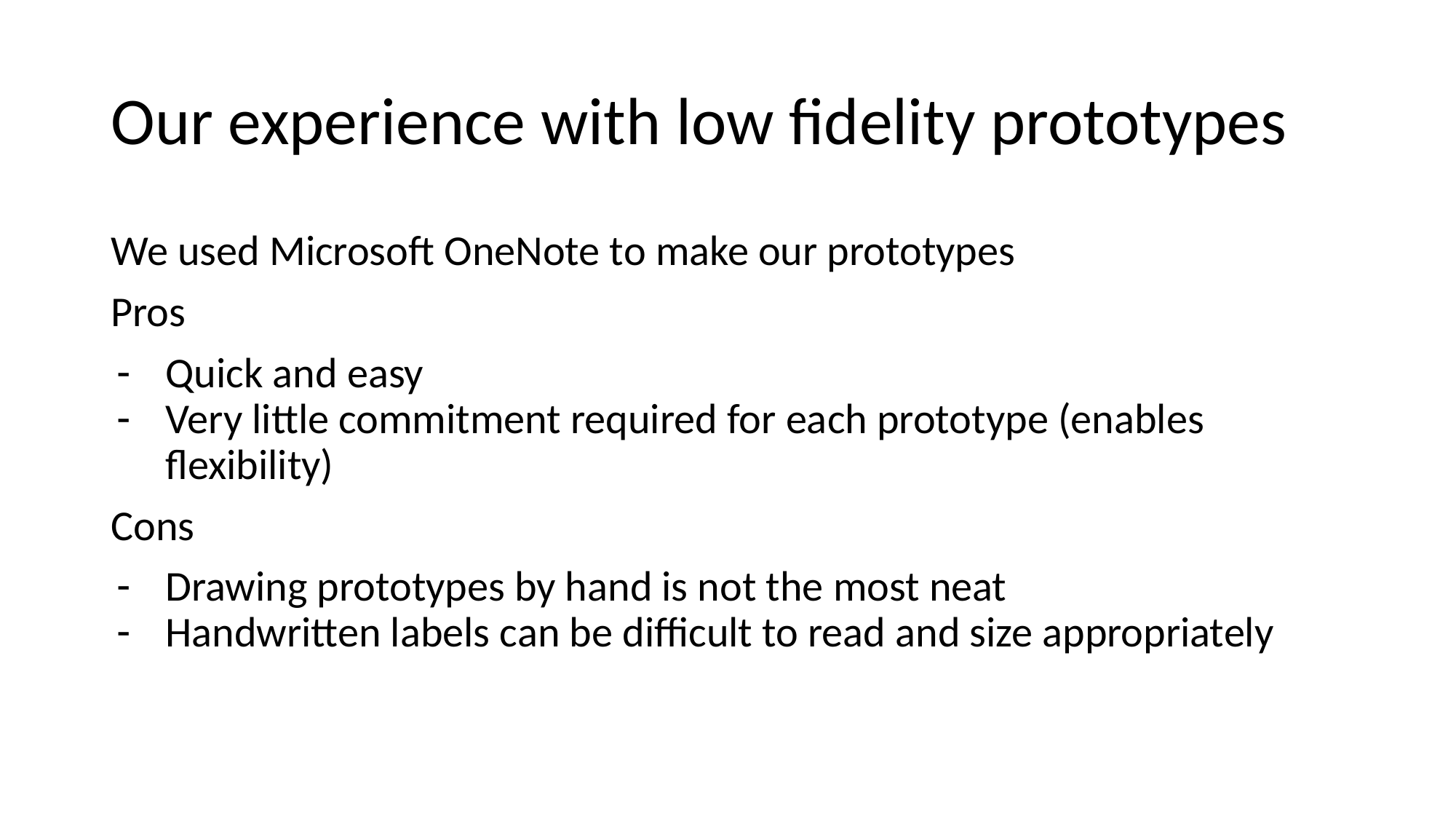

# Our experience with low fidelity prototypes
We used Microsoft OneNote to make our prototypes
Pros
Quick and easy
Very little commitment required for each prototype (enables flexibility)
Cons
Drawing prototypes by hand is not the most neat
Handwritten labels can be difficult to read and size appropriately